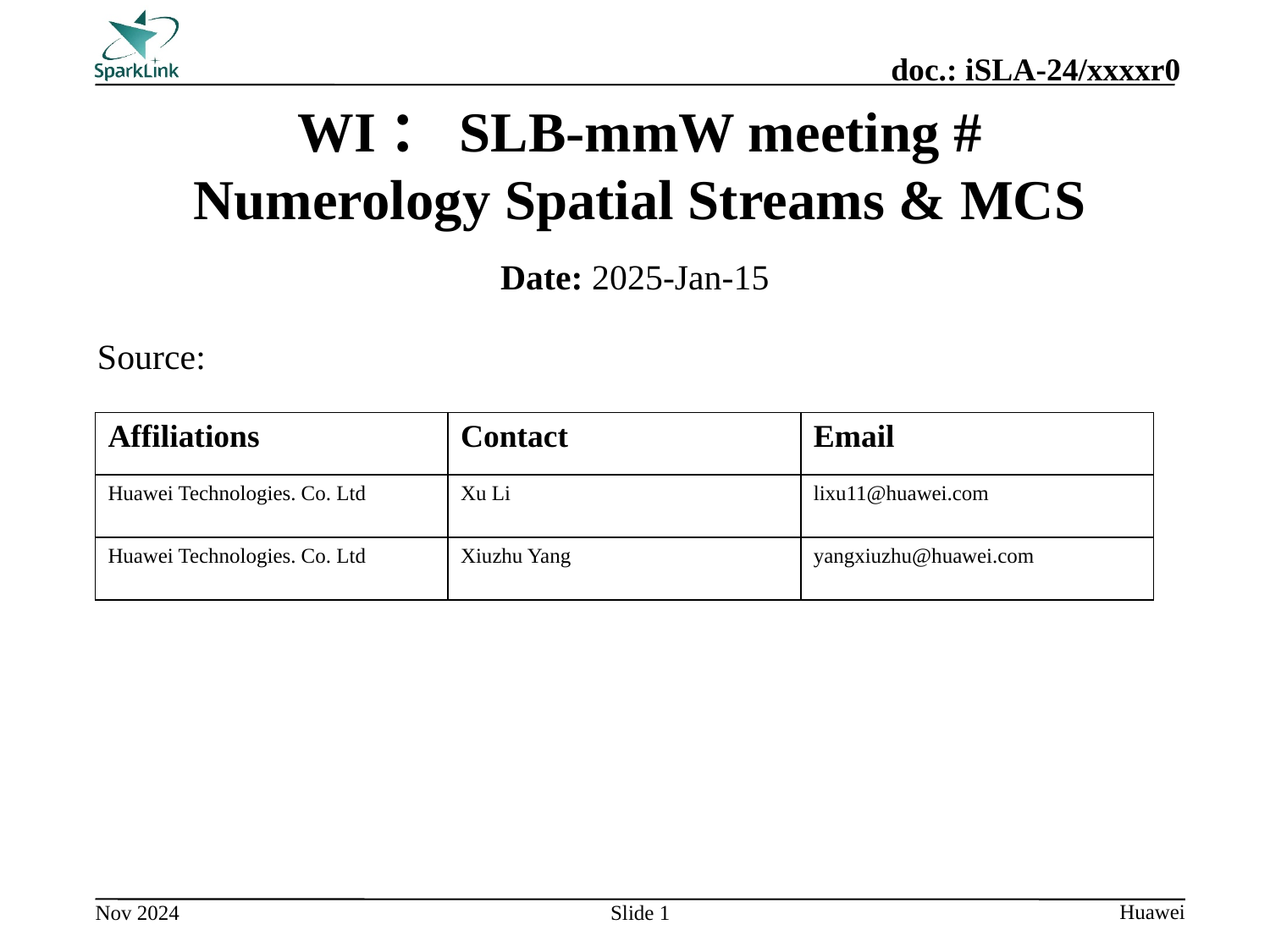

WI：SLB-mmW meeting #
Numerology Spatial Streams & MCS
Date: 2025-Jan-15
Source:

| Affiliations | Contact | Email |
| --- | --- | --- |
| Huawei Technologies. Co. Ltd | Xu Li | lixu11@huawei.com |
| Huawei Technologies. Co. Ltd | Xiuzhu Yang | yangxiuzhu@huawei.com |
Slide 1